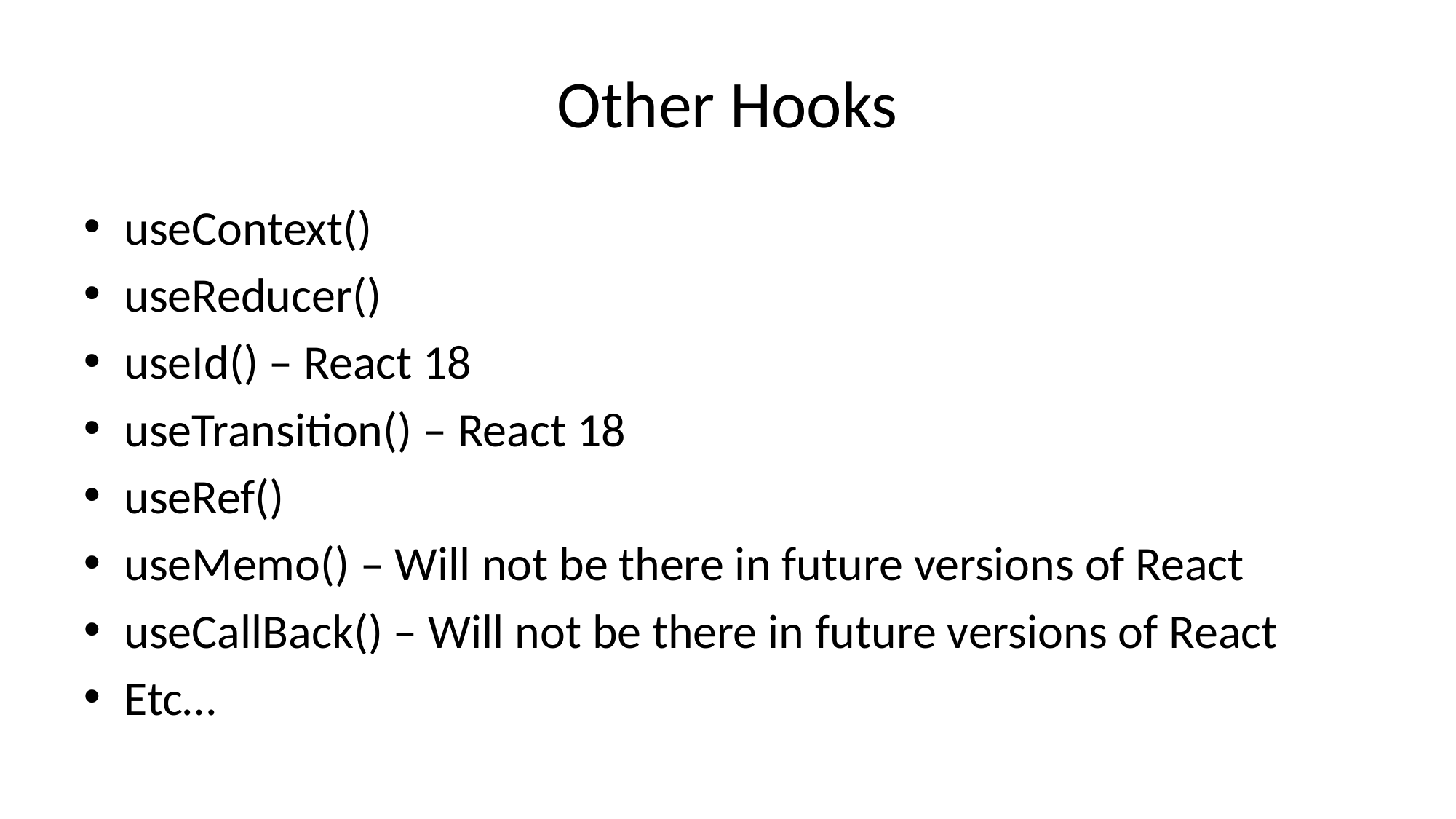

# Other Hooks
useContext()
useReducer()
useId() – React 18
useTransition() – React 18
useRef()
useMemo() – Will not be there in future versions of React
useCallBack() – Will not be there in future versions of React
Etc…